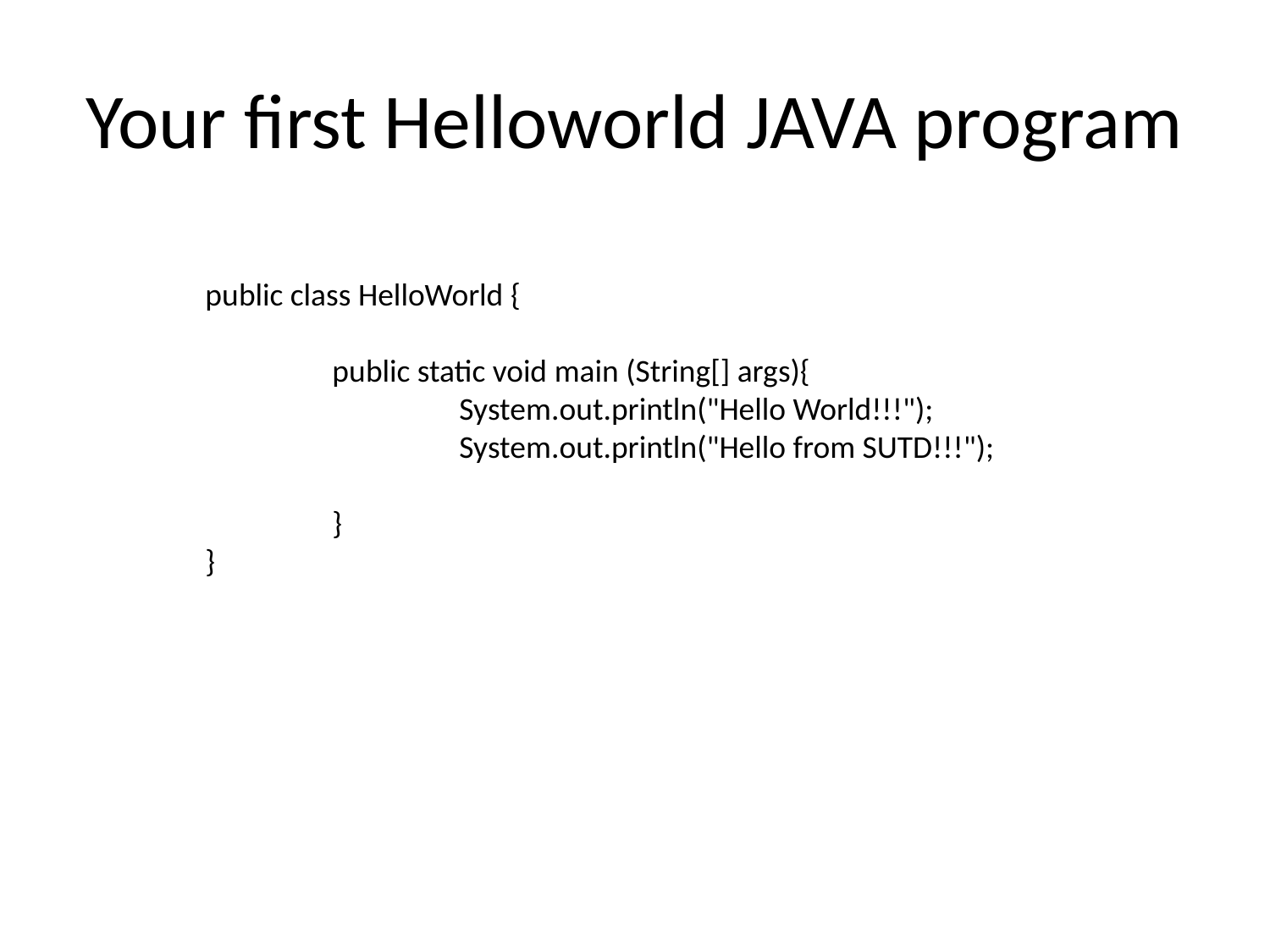

# Your first Helloworld JAVA program
public class HelloWorld {

	public static void main (String[] args){
		System.out.println("Hello World!!!");
		System.out.println("Hello from SUTD!!!");

	}
}